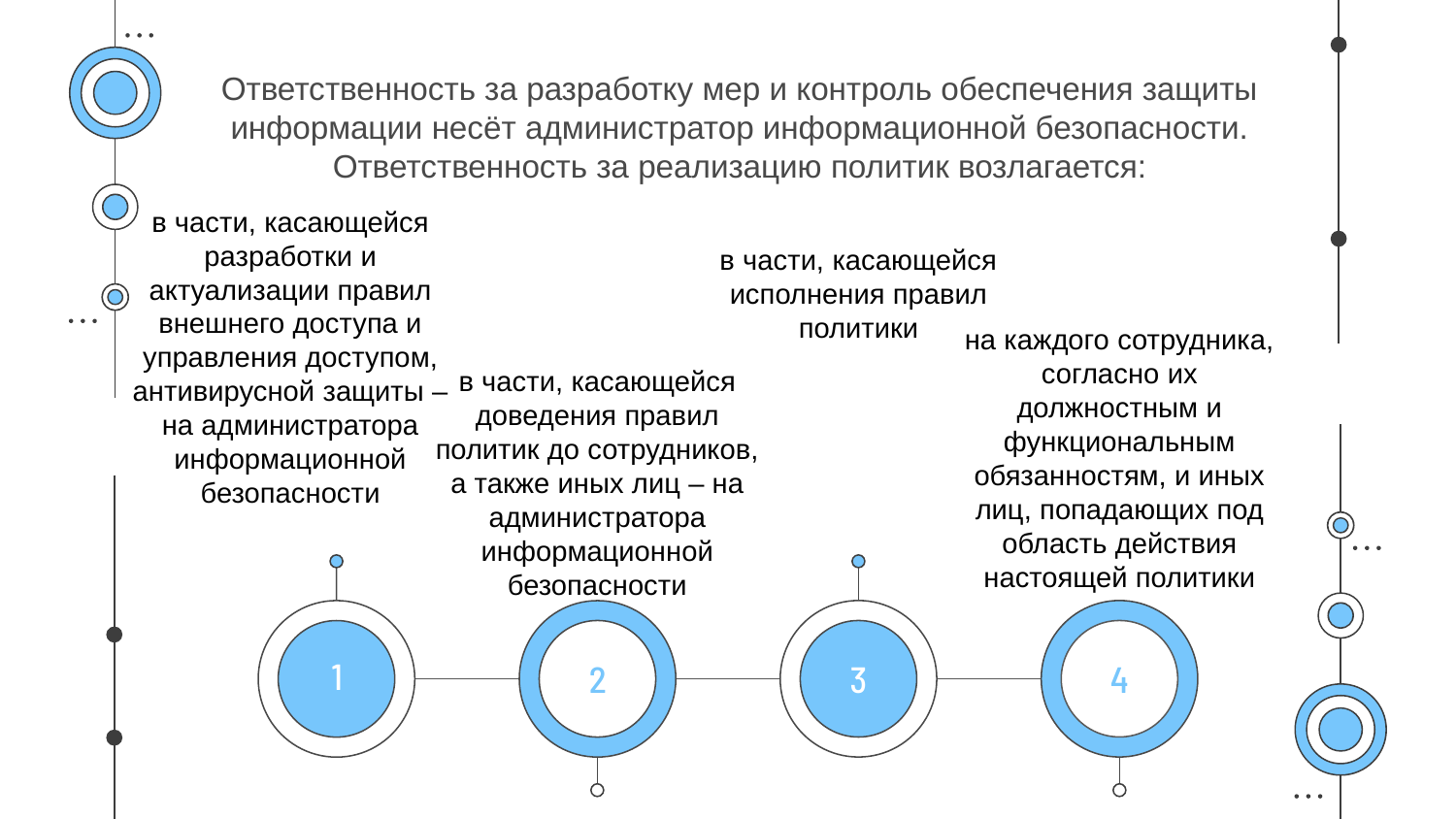

# Ответственность за разработку мер и контроль обеспечения защиты информации несёт администратор информационной безопасности. Ответственность за реализацию политик возлагается:
в части, касающейся разработки и актуализации правил внешнего доступа и управления доступом, антивирусной защиты – на администратора информационной безопасности
в части, касающейся исполнения правил политики
на каждого сотрудника, согласно их должностным и функциональным обязанностям, и иных лиц, попадающих под область действия настоящей политики
в части, касающейся доведения правил политик до сотрудников, а также иных лиц – на администратора информационной безопасности

1
2
3
4